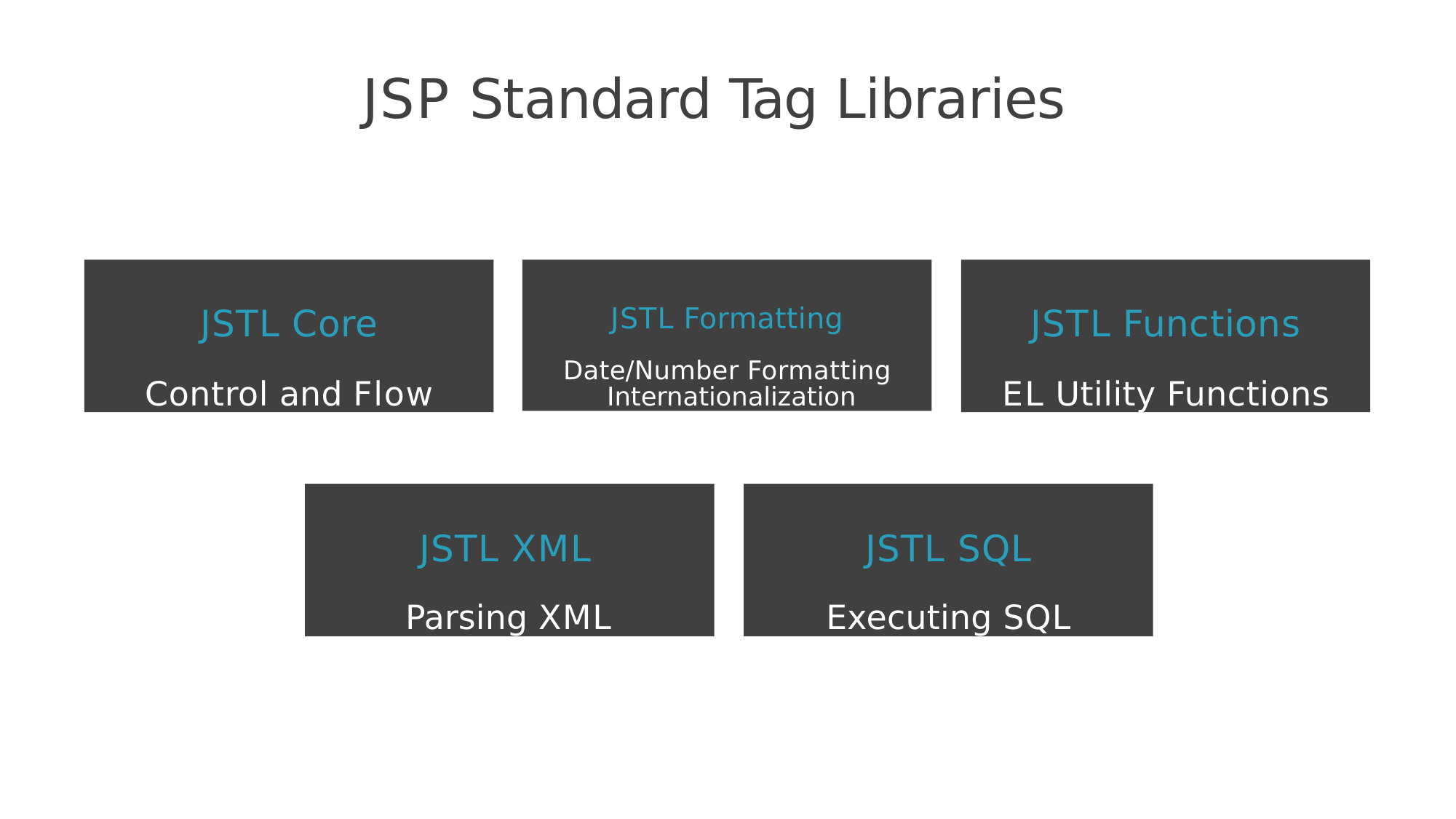

# JSP Standard Tag Libraries
JSTL Core
Control and Flow

JSTL Formatting
Date/Number Formatting  Internationalization
JSTL Functions
EL Utility Functions
JSTL XML
Parsing XML
JSTL SQL
Executing SQL
22